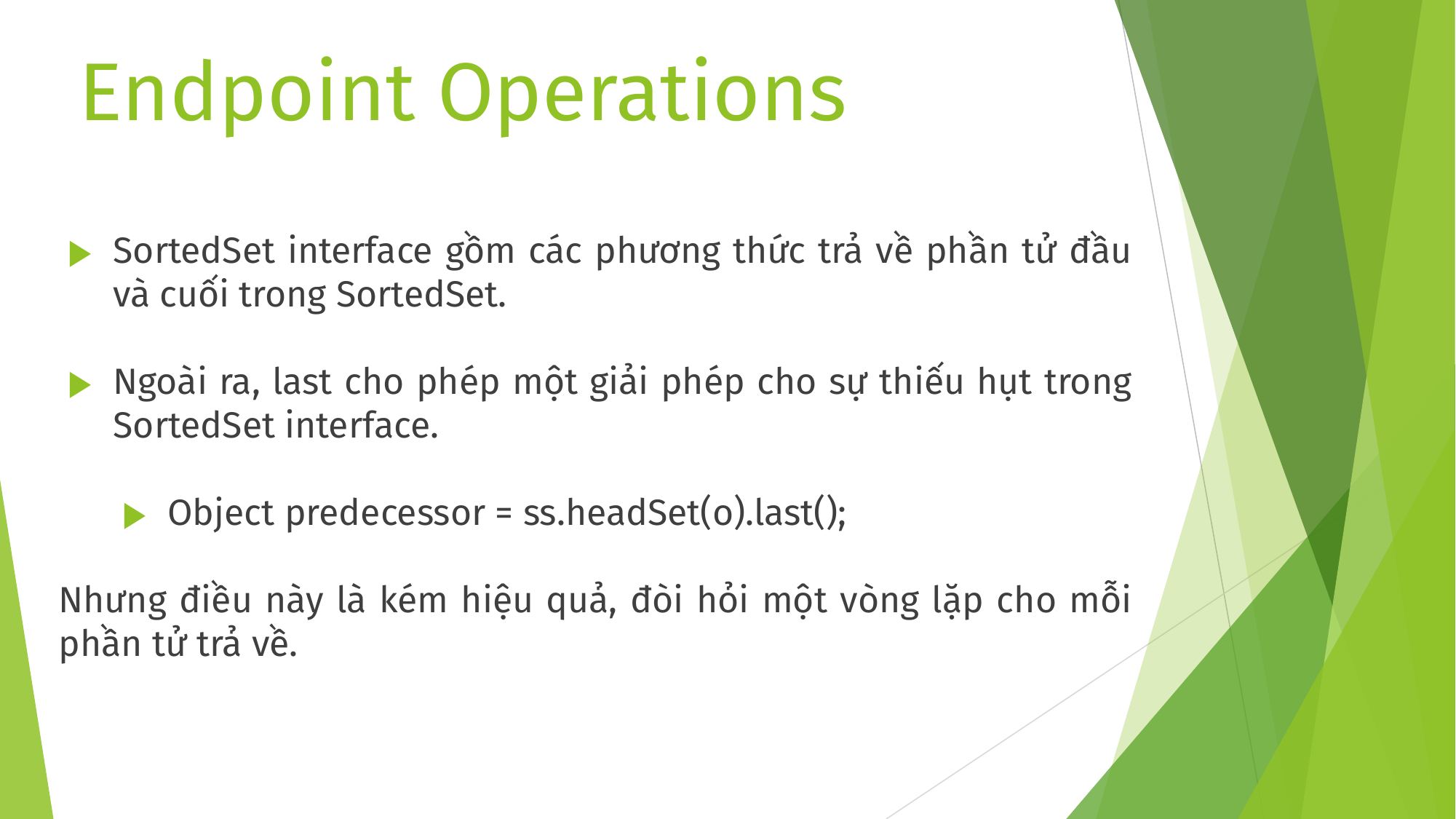

# Endpoint Operations
SortedSet interface gồm các phương thức trả về phần tử đầu và cuối trong SortedSet.

Ngoài ra, last cho phép một giải phép cho sự thiếu hụt trong SortedSet interface.

Object predecessor = ss.headSet(o).last();

Nhưng điều này là kém hiệu quả, đòi hỏi một vòng lặp cho mỗi phần tử trả về.